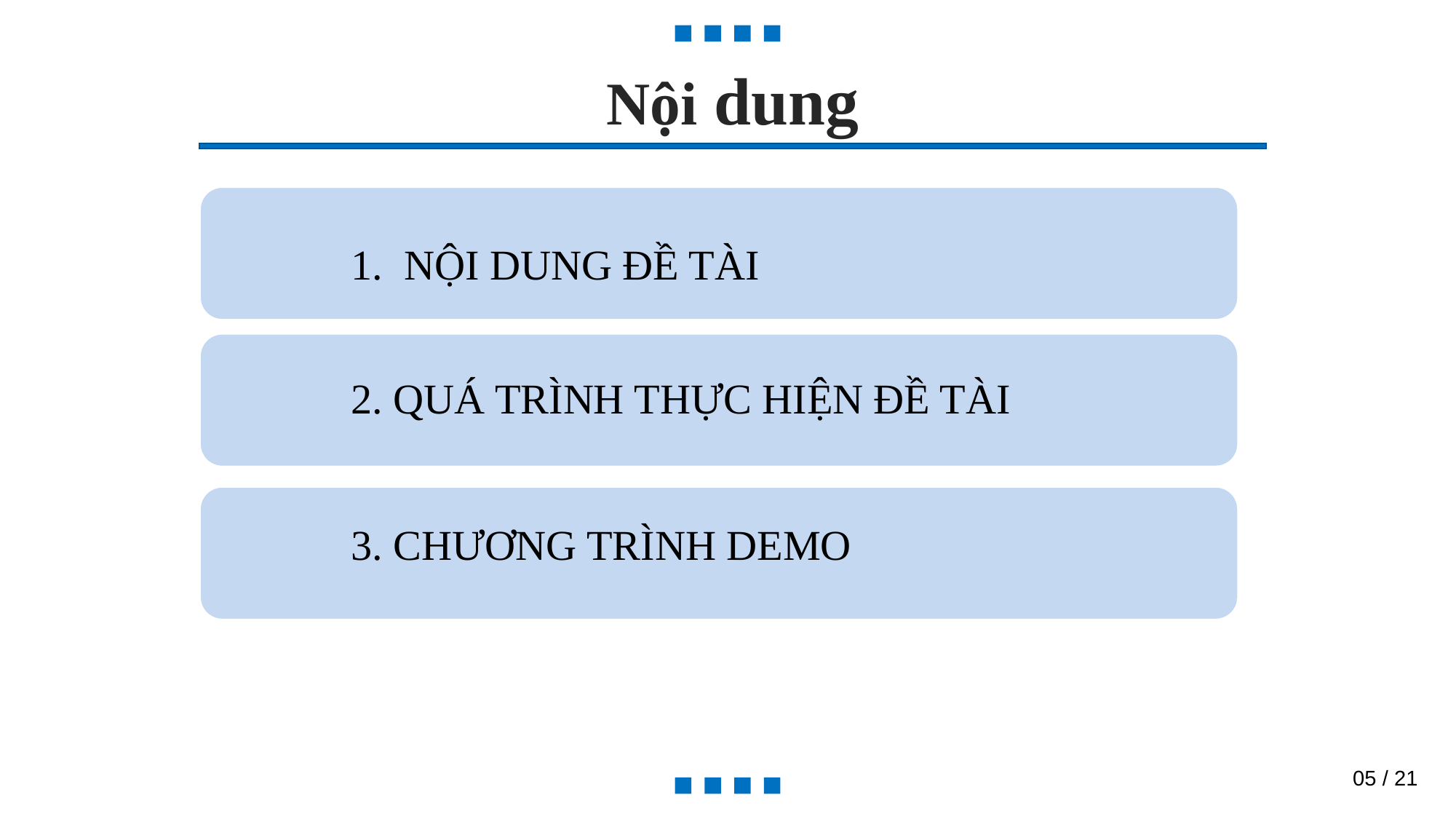

Nội dung

1.  NỘI DUNG ĐỀ TÀI

2. QUÁ TRÌNH THỰC HIỆN ĐỀ TÀI

3. CHƯƠNG TRÌNH DEMO

05 / 21